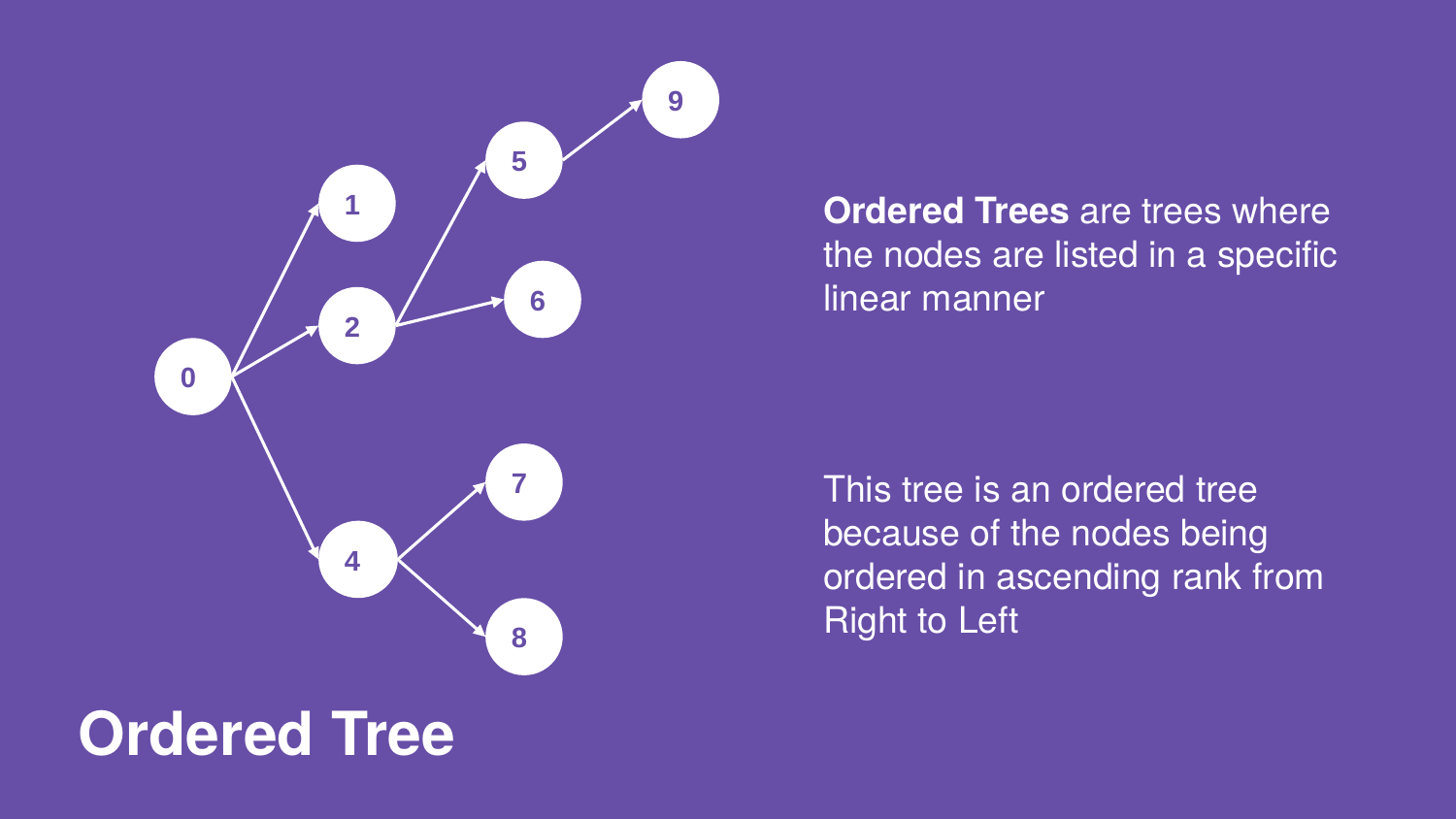

9
5
1
Ordered Trees are trees where the nodes are listed in a specific linear manner
6
2
0
7
This tree is an ordered tree because of the nodes being ordered in ascending rank from Right to Left
4
8
Ordered Tree